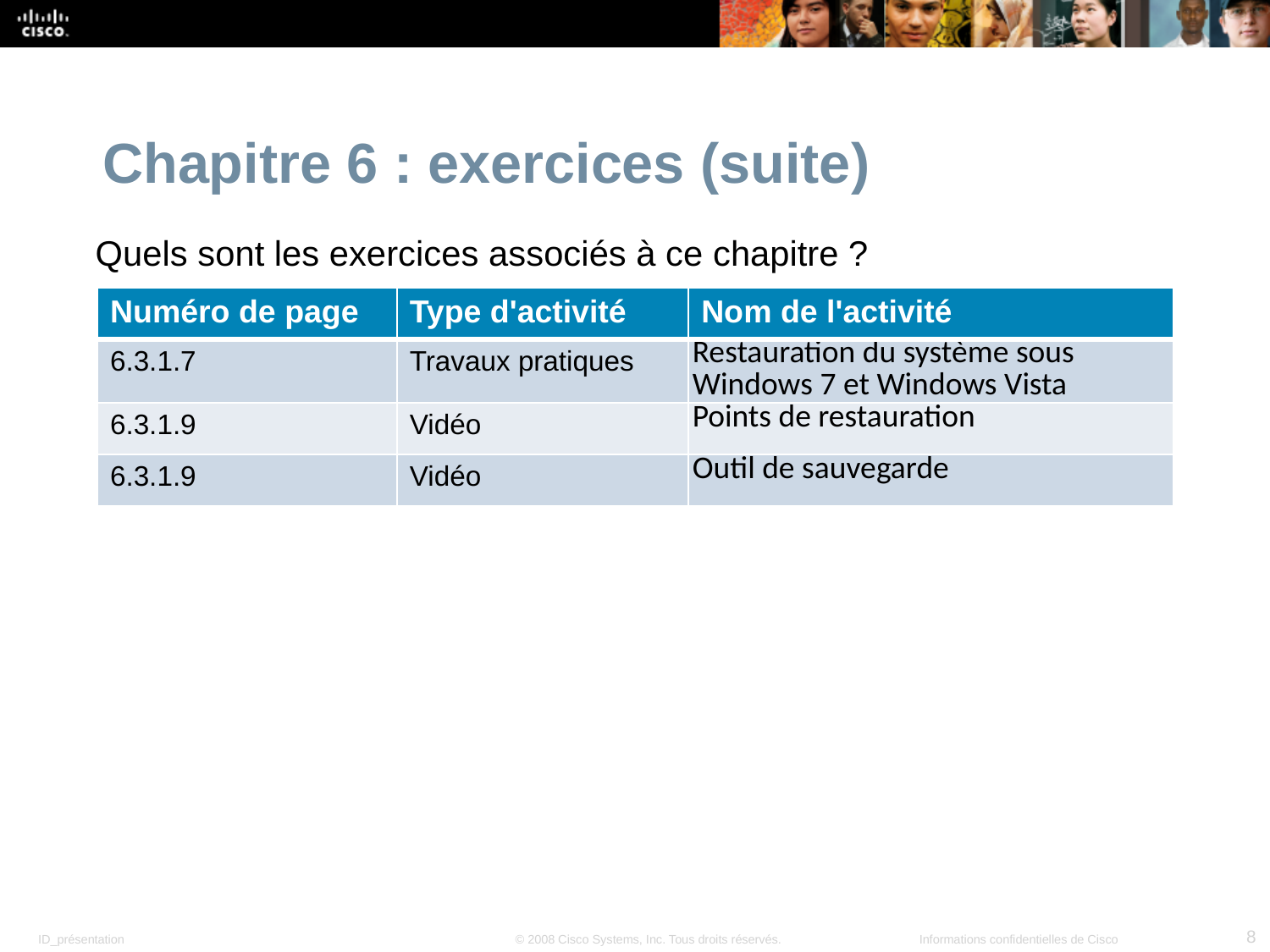

Chapitre 6 : exercices (suite)
Quels sont les exercices associés à ce chapitre ?

| Numéro de page | Type d'activité | Nom de l'activité |
| --- | --- | --- |
| 6.3.1.7 | Travaux pratiques | Restauration du système sous Windows 7 et Windows Vista |
| 6.3.1.9 | Vidéo | Points de restauration |
| 6.3.1.9 | Vidéo | Outil de sauvegarde |